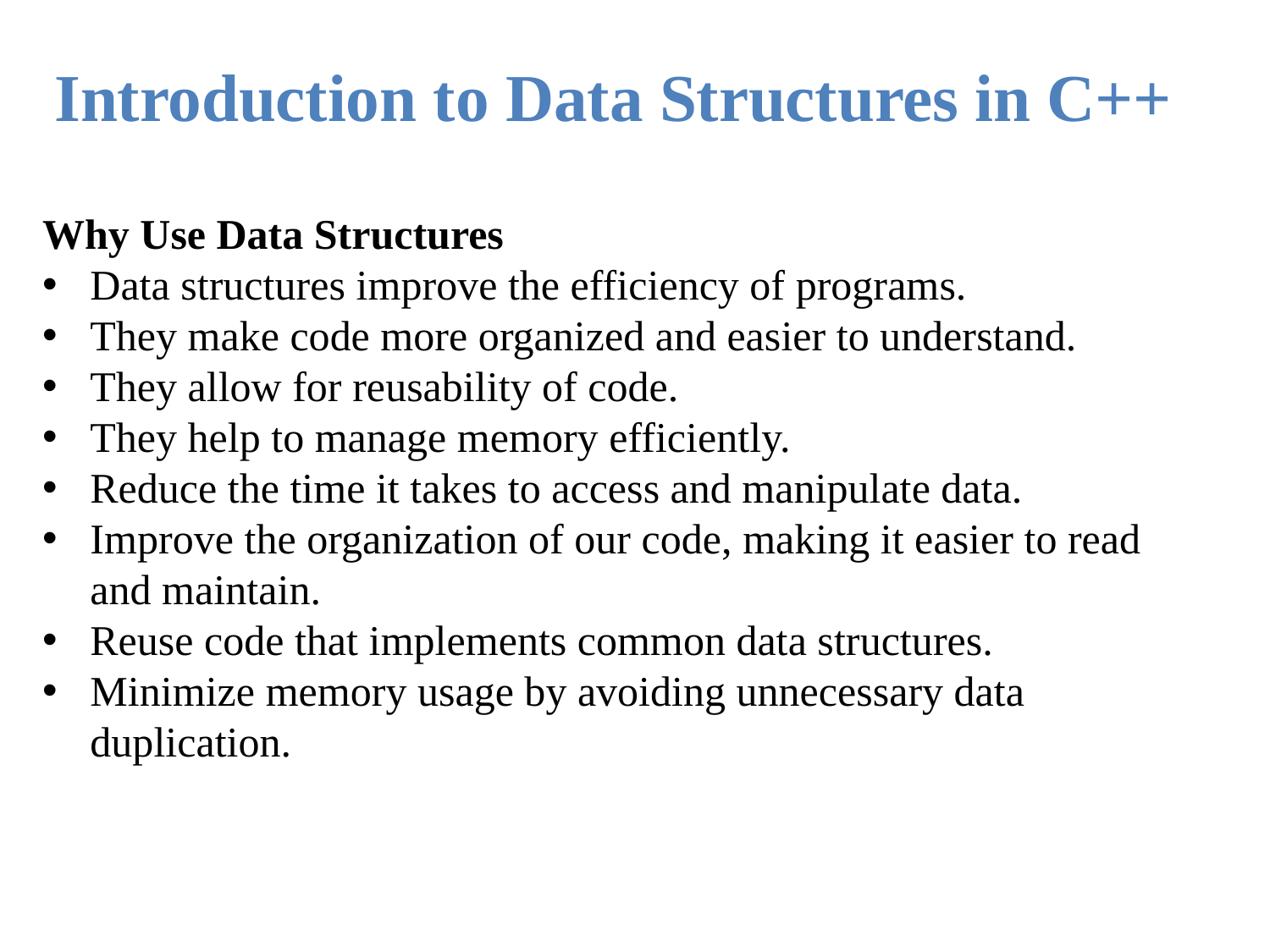

Introduction to Data Structures in C++
Why Use Data Structures
Data structures improve the efficiency of programs.
They make code more organized and easier to understand.
They allow for reusability of code.
They help to manage memory efficiently.
Reduce the time it takes to access and manipulate data.
Improve the organization of our code, making it easier to read and maintain.
Reuse code that implements common data structures.
Minimize memory usage by avoiding unnecessary data duplication.